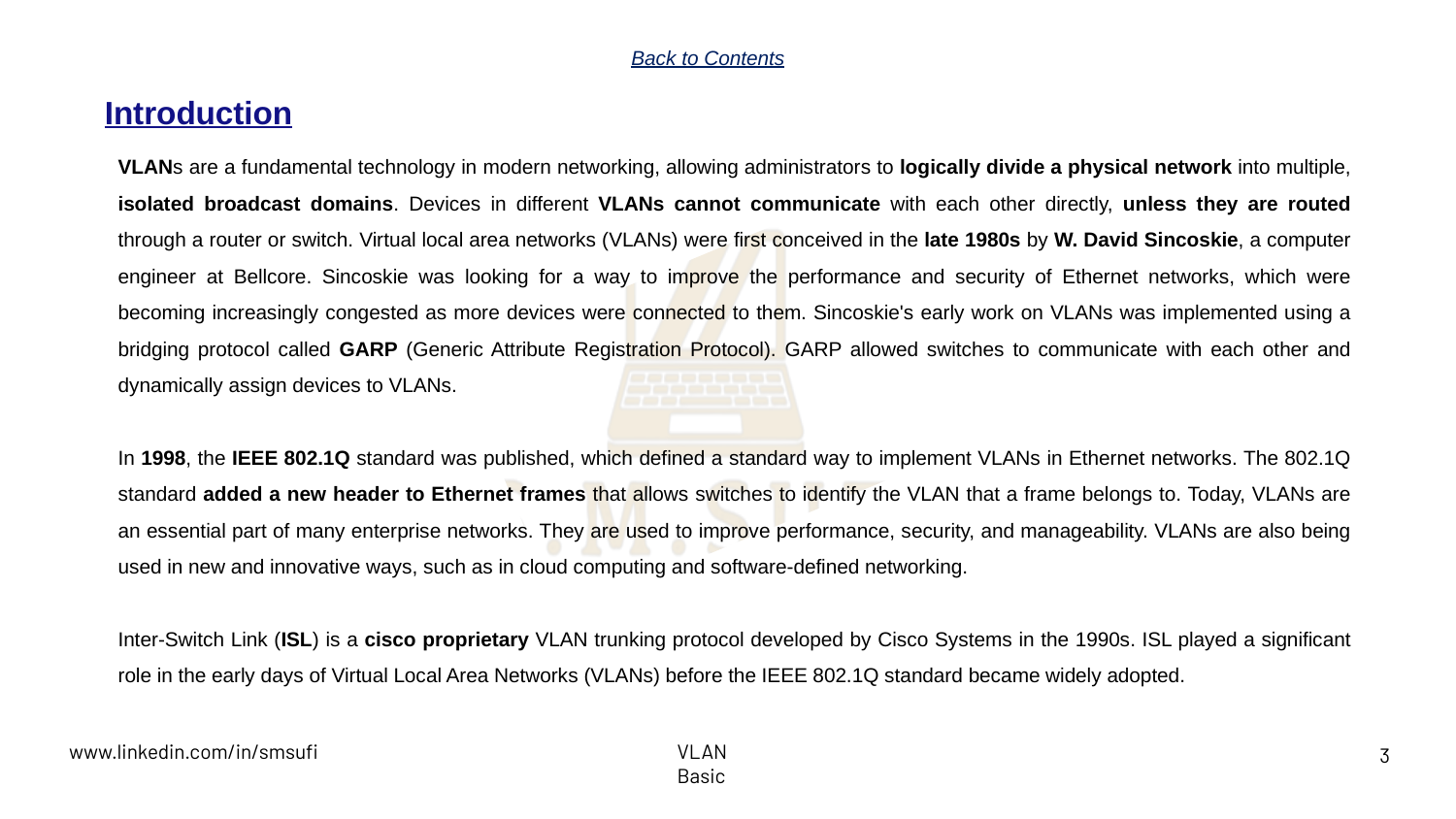

Back to Contents
Introduction
VLANs are a fundamental technology in modern networking, allowing administrators to logically divide a physical network into multiple, isolated broadcast domains. Devices in different VLANs cannot communicate with each other directly, unless they are routed through a router or switch. Virtual local area networks (VLANs) were first conceived in the late 1980s by W. David Sincoskie, a computer engineer at Bellcore. Sincoskie was looking for a way to improve the performance and security of Ethernet networks, which were becoming increasingly congested as more devices were connected to them. Sincoskie's early work on VLANs was implemented using a bridging protocol called GARP (Generic Attribute Registration Protocol). GARP allowed switches to communicate with each other and dynamically assign devices to VLANs.

In 1998, the IEEE 802.1Q standard was published, which defined a standard way to implement VLANs in Ethernet networks. The 802.1Q standard added a new header to Ethernet frames that allows switches to identify the VLAN that a frame belongs to. Today, VLANs are an essential part of many enterprise networks. They are used to improve performance, security, and manageability. VLANs are also being used in new and innovative ways, such as in cloud computing and software-defined networking.

Inter-Switch Link (ISL) is a cisco proprietary VLAN trunking protocol developed by Cisco Systems in the 1990s. ISL played a significant role in the early days of Virtual Local Area Networks (VLANs) before the IEEE 802.1Q standard became widely adopted.
3